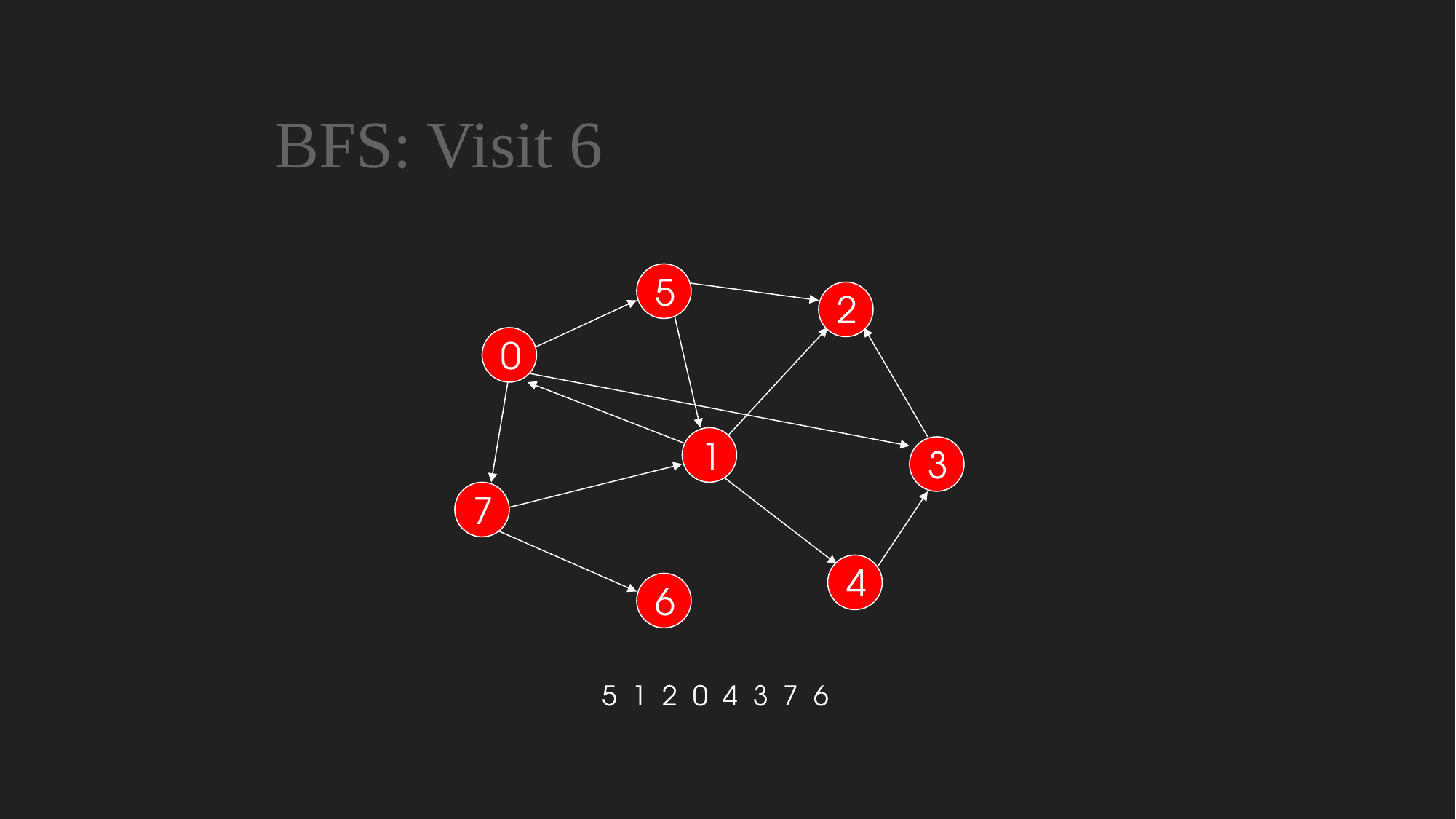

BFS: Visit 6
5

2

0

1
3

7

4
6
5  1  2  0  4  3  7  6